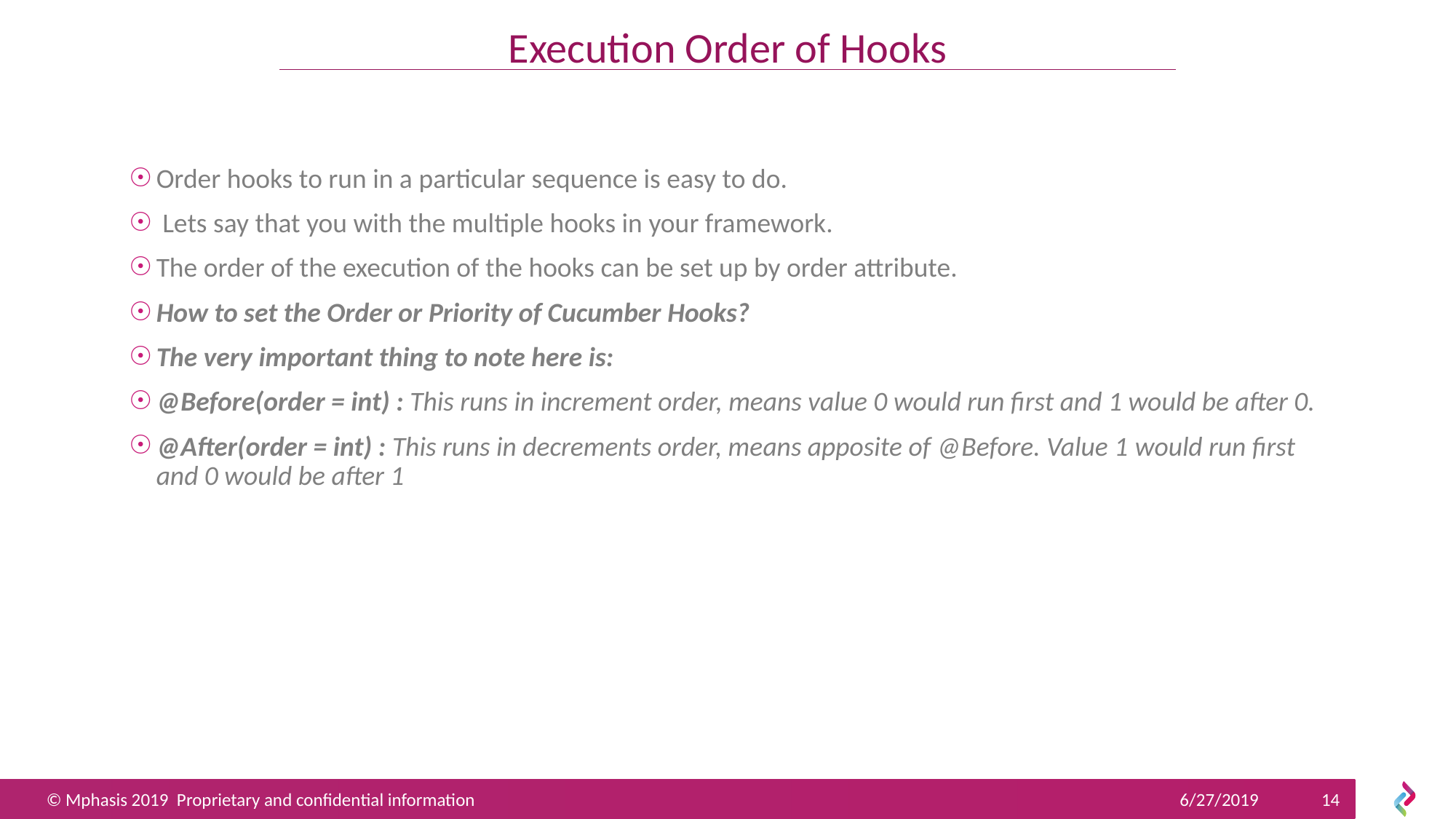

# Execution Order of Hooks
Order hooks to run in a particular sequence is easy to do.
 Lets say that you with the multiple hooks in your framework.
The order of the execution of the hooks can be set up by order attribute.
How to set the Order or Priority of Cucumber Hooks?
The very important thing to note here is:
@Before(order = int) : This runs in increment order, means value 0 would run first and 1 would be after 0.
@After(order = int) : This runs in decrements order, means apposite of @Before. Value 1 would run first and 0 would be after 1

6/27/2019
14